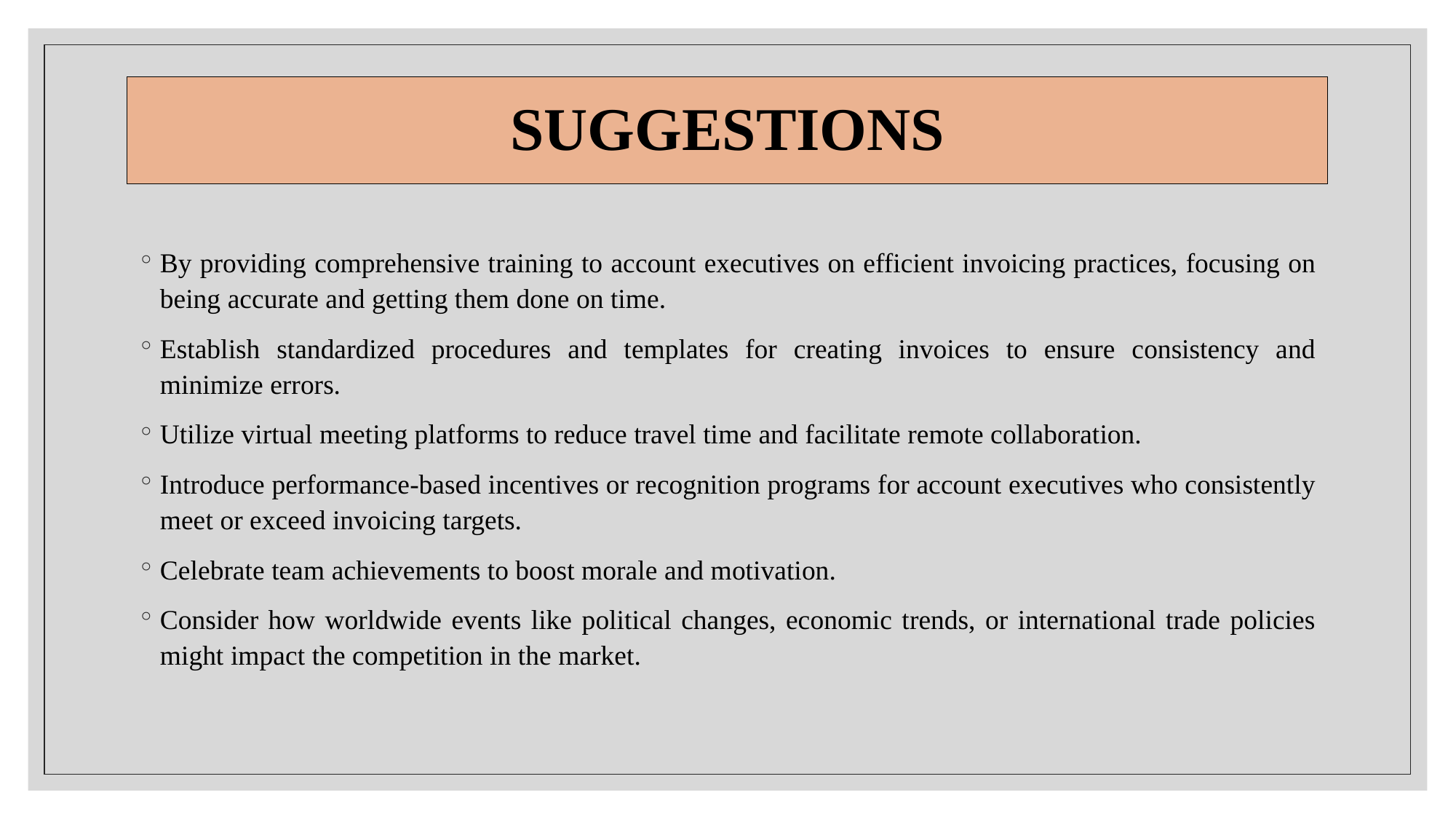

# SUGGESTIONS
By providing comprehensive training to account executives on efficient invoicing practices, focusing on being accurate and getting them done on time.
Establish standardized procedures and templates for creating invoices to ensure consistency and minimize errors.
Utilize virtual meeting platforms to reduce travel time and facilitate remote collaboration.
Introduce performance-based incentives or recognition programs for account executives who consistently meet or exceed invoicing targets.
Celebrate team achievements to boost morale and motivation.
Consider how worldwide events like political changes, economic trends, or international trade policies might impact the competition in the market.